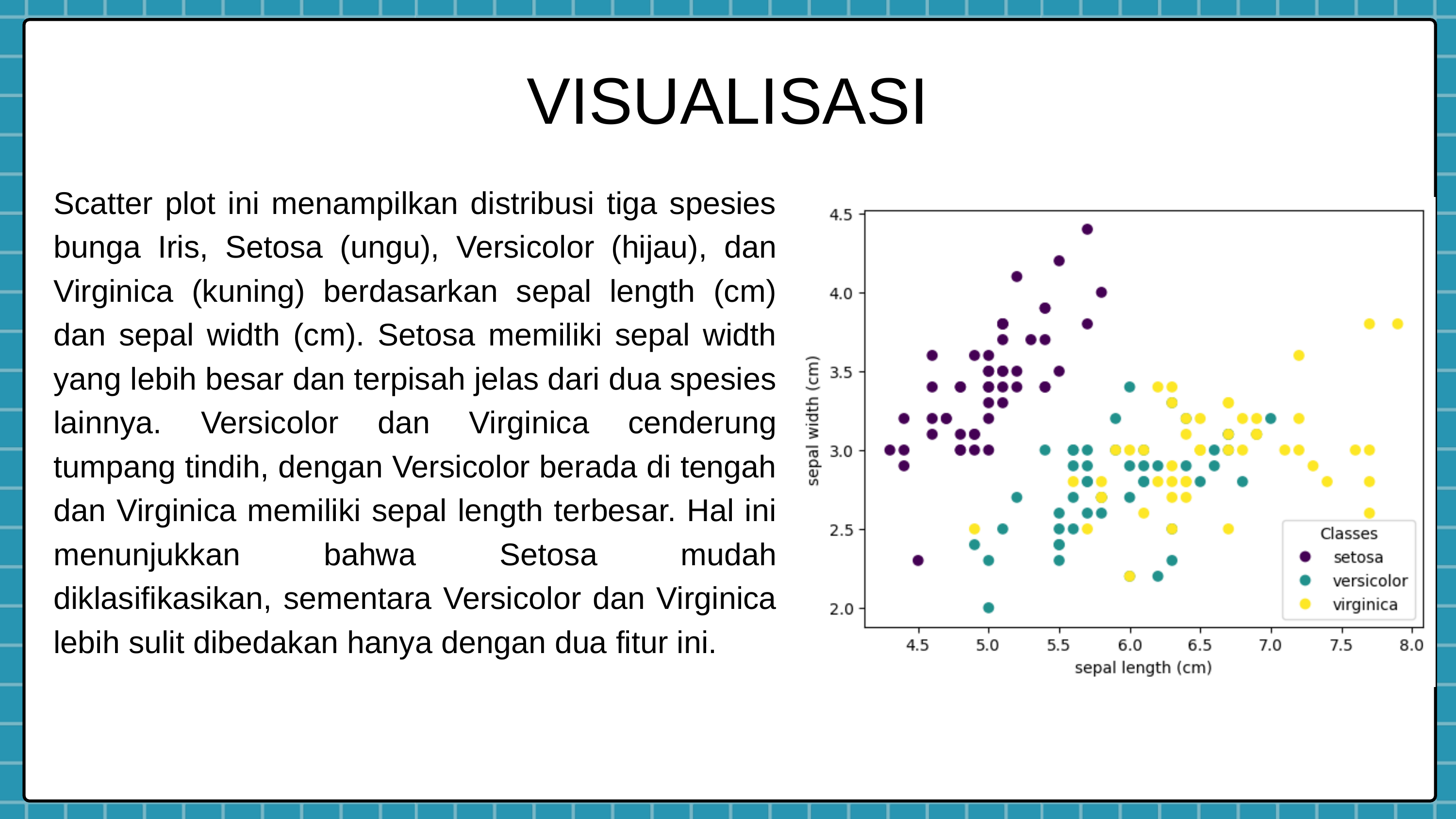

VISUALISASI
Scatter plot ini menampilkan distribusi tiga spesies bunga Iris, Setosa (ungu), Versicolor (hijau), dan Virginica (kuning) berdasarkan sepal length (cm) dan sepal width (cm). Setosa memiliki sepal width yang lebih besar dan terpisah jelas dari dua spesies lainnya. Versicolor dan Virginica cenderung tumpang tindih, dengan Versicolor berada di tengah dan Virginica memiliki sepal length terbesar. Hal ini menunjukkan bahwa Setosa mudah diklasifikasikan, sementara Versicolor dan Virginica lebih sulit dibedakan hanya dengan dua fitur ini.